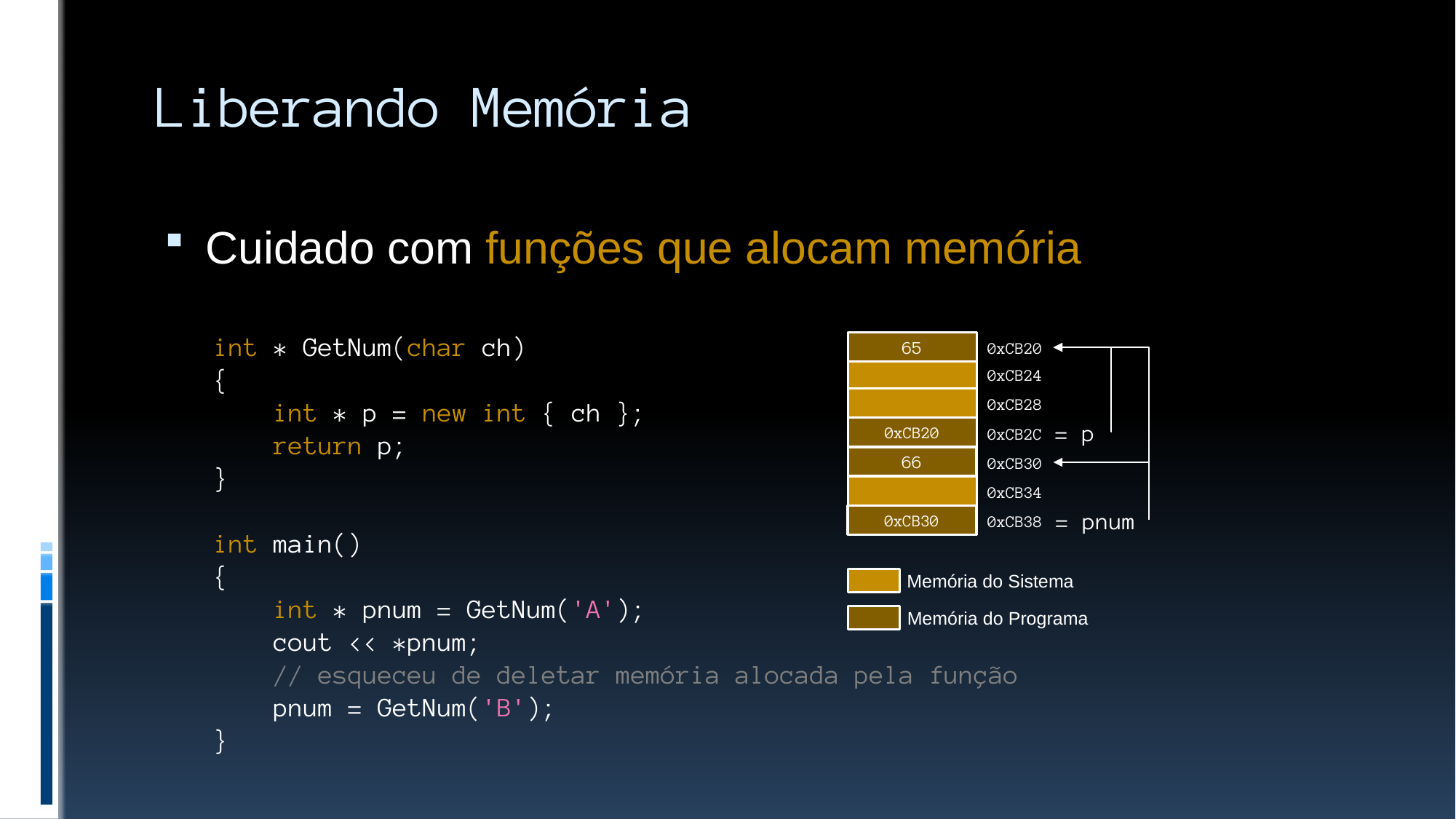

# Liberando Memória
Cuidado com funções que alocam memória

int * GetNum(char ch)
{
    int * p = new int { ch };
    return p;
}

int main()
{
    int * pnum = GetNum('A');
    cout << *pnum;
    // esqueceu de deletar memória alocada pela função
    pnum = GetNum('B');
}

0xCB20
65

0xCB24

0xCB28
= p
0xCB20

0xCB2C

0xCB30
66

0xCB34
= pnum

0xCB38
0xCB20
0xCB30
Memória do Sistema

Memória do Programa